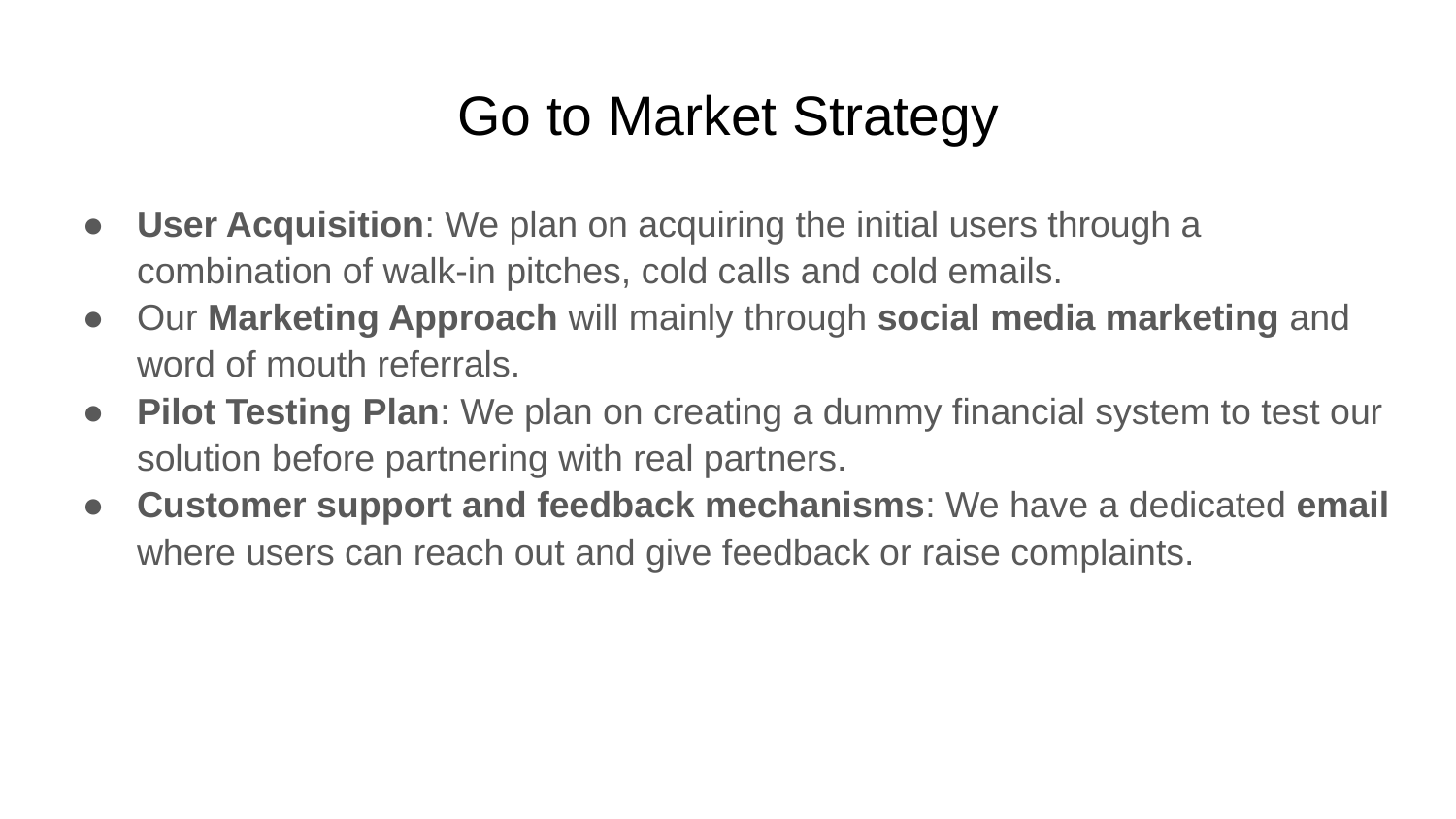

# Go to Market Strategy
User Acquisition: We plan on acquiring the initial users through a combination of walk-in pitches, cold calls and cold emails.
Our Marketing Approach will mainly through social media marketing and word of mouth referrals.
Pilot Testing Plan: We plan on creating a dummy financial system to test our solution before partnering with real partners.
Customer support and feedback mechanisms: We have a dedicated email where users can reach out and give feedback or raise complaints.